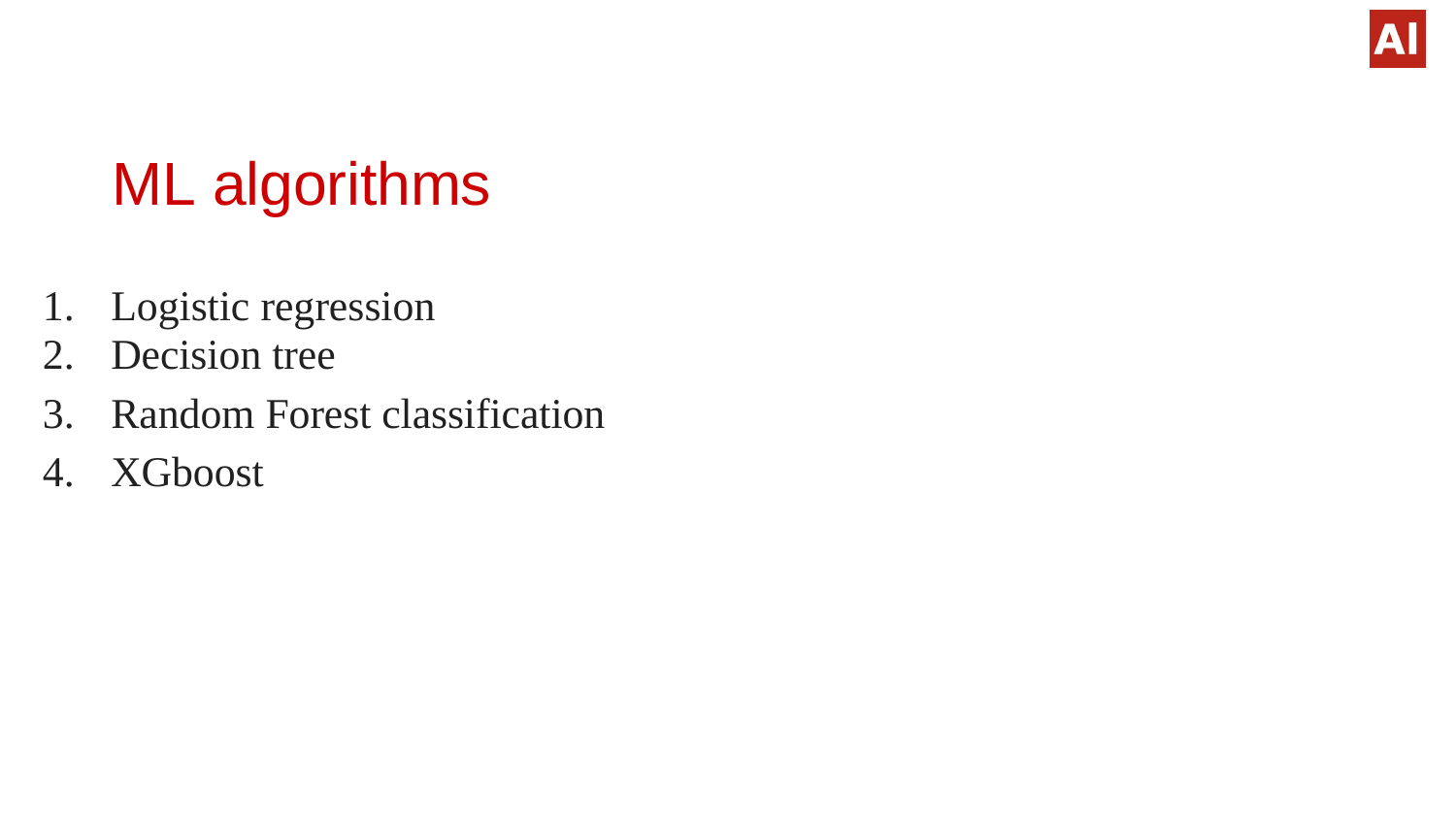

# ML algorithms
Logistic regression
Decision tree
Random Forest classification
XGboost